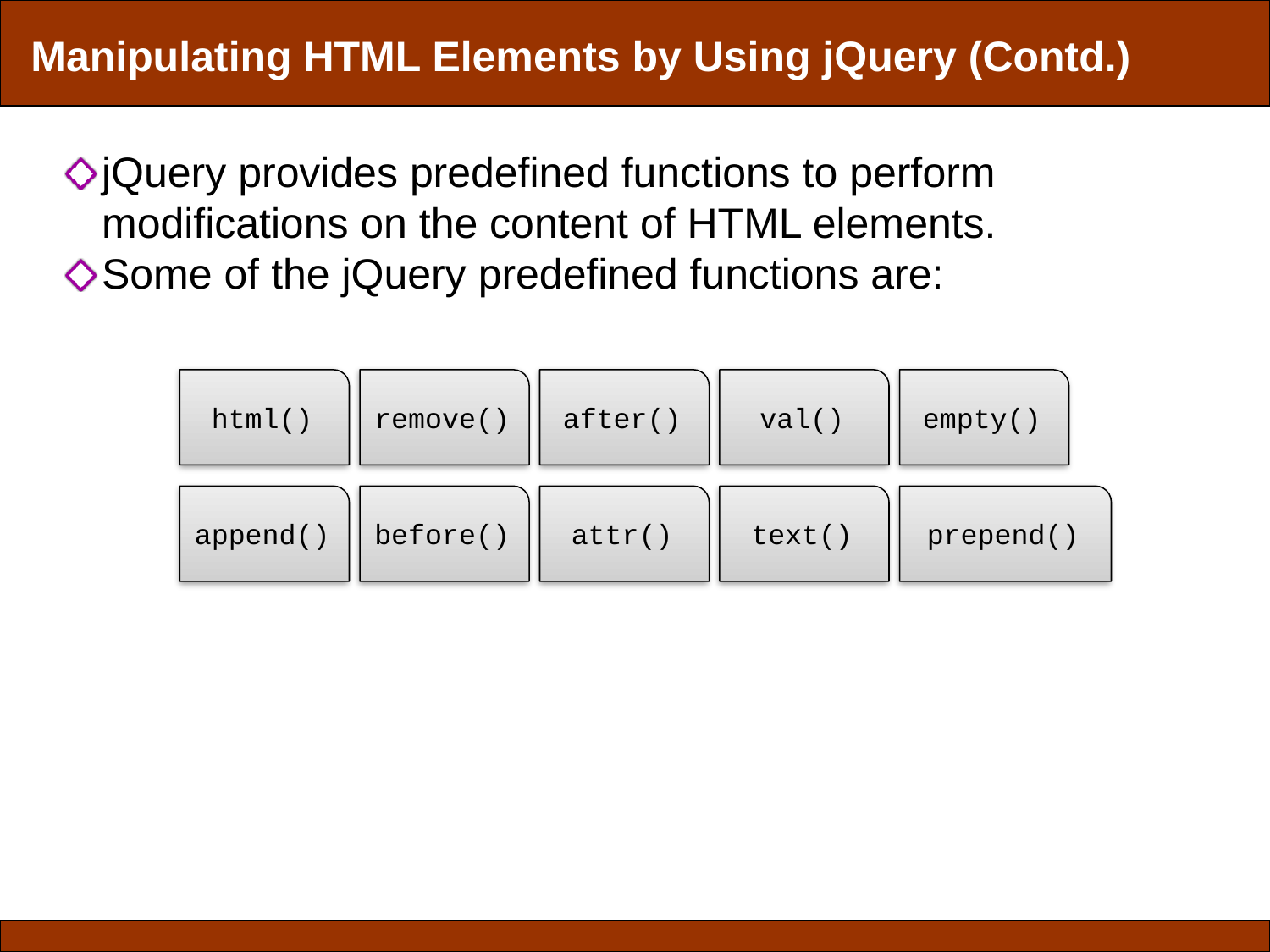

Manipulating HTML Elements by Using jQuery (Contd.)
jQuery provides predefined functions to perform modifications on the content of HTML elements.
Some of the jQuery predefined functions are:
html()
remove()
after()
val()
empty()
append()
before()
attr()
text()
prepend()